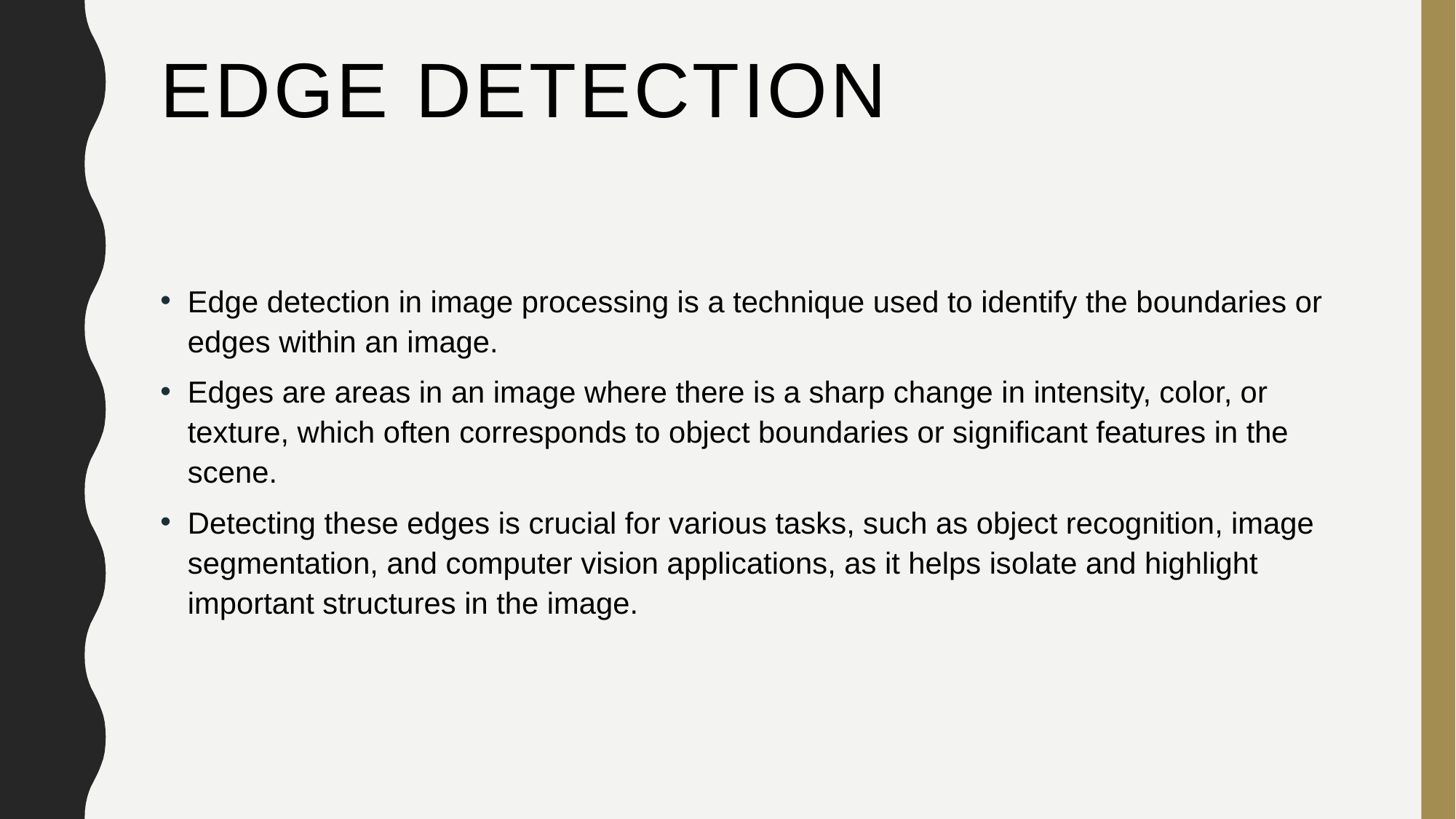

# Edge detection
Edge detection in image processing is a technique used to identify the boundaries or edges within an image.
Edges are areas in an image where there is a sharp change in intensity, color, or texture, which often corresponds to object boundaries or significant features in the scene.
Detecting these edges is crucial for various tasks, such as object recognition, image segmentation, and computer vision applications, as it helps isolate and highlight important structures in the image.